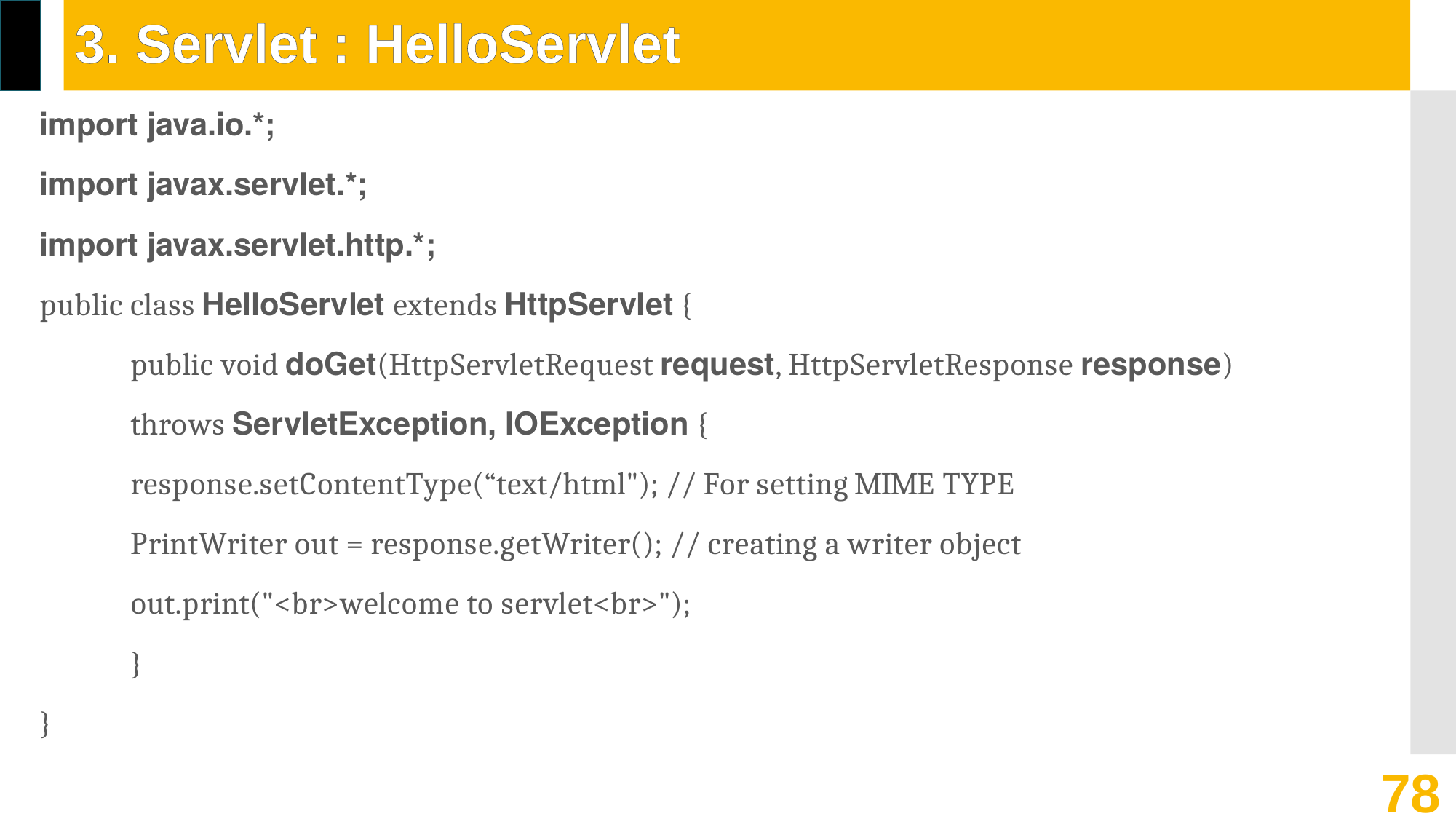

# 3. Servlet : HelloServlet
import java.io.*;
import javax.servlet.*;
import javax.servlet.http.*;
public class HelloServlet extends HttpServlet {
	public void doGet(HttpServletRequest request, HttpServletResponse response)
			throws ServletException, IOException {
		response.setContentType(“text/html"); // For setting MIME TYPE
		PrintWriter out = response.getWriter(); // creating a writer object
		out.print("<br>welcome to servlet<br>");
	}
}
78